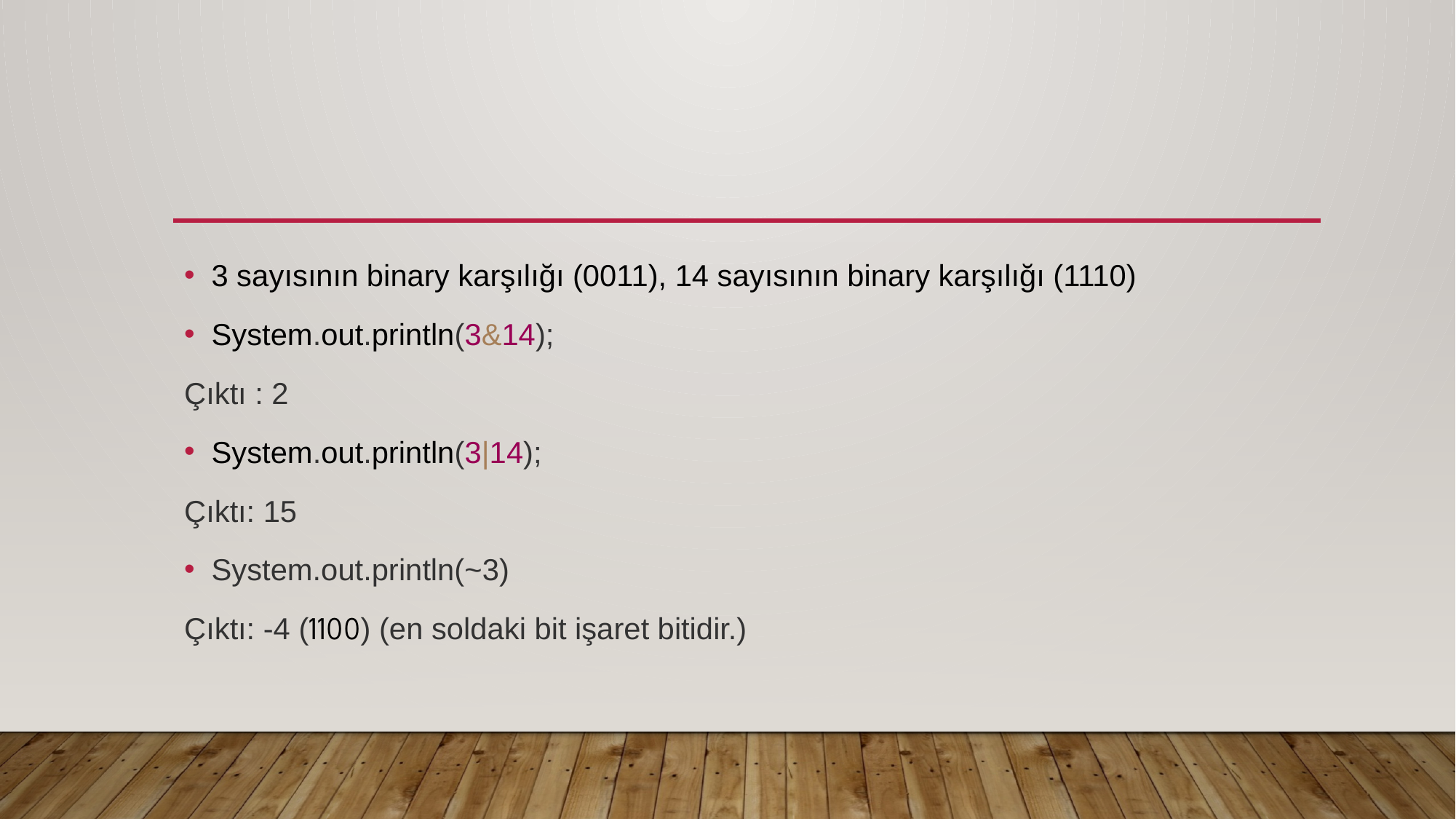

41
3 sayısının binary karşılığı (0011), 14 sayısının binary karşılığı (1110)
System.out.println(3&14);
Çıktı : 2
System.out.println(3|14);
Çıktı: 15
System.out.println(~3)
Çıktı: -4 (1100) (en soldaki bit işaret bitidir.)